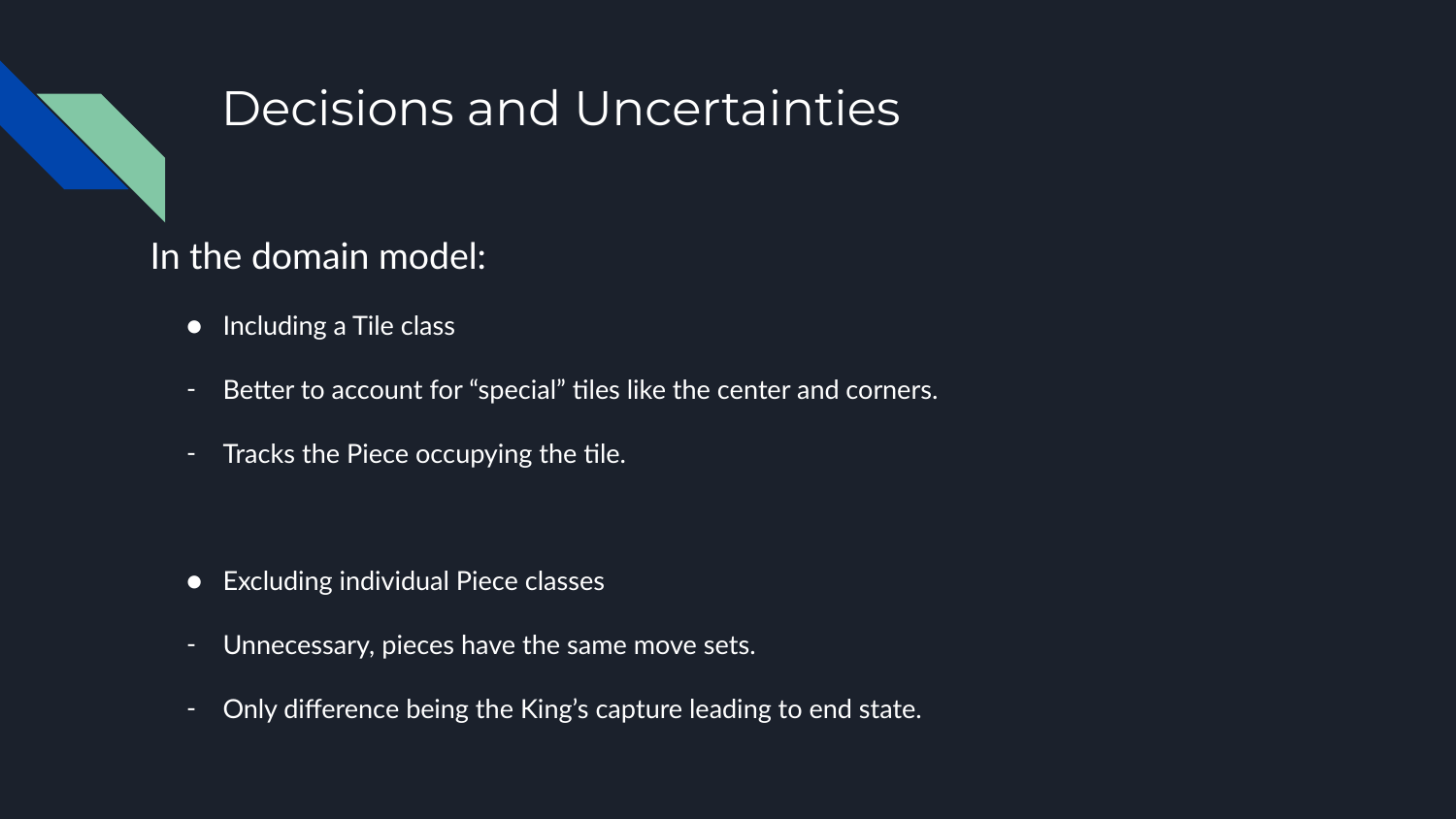

# Decisions and Uncertainties
In the domain model:
Including a Tile class
Better to account for “special” tiles like the center and corners.
Tracks the Piece occupying the tile.

Excluding individual Piece classes
Unnecessary, pieces have the same move sets.
Only difference being the King’s capture leading to end state.